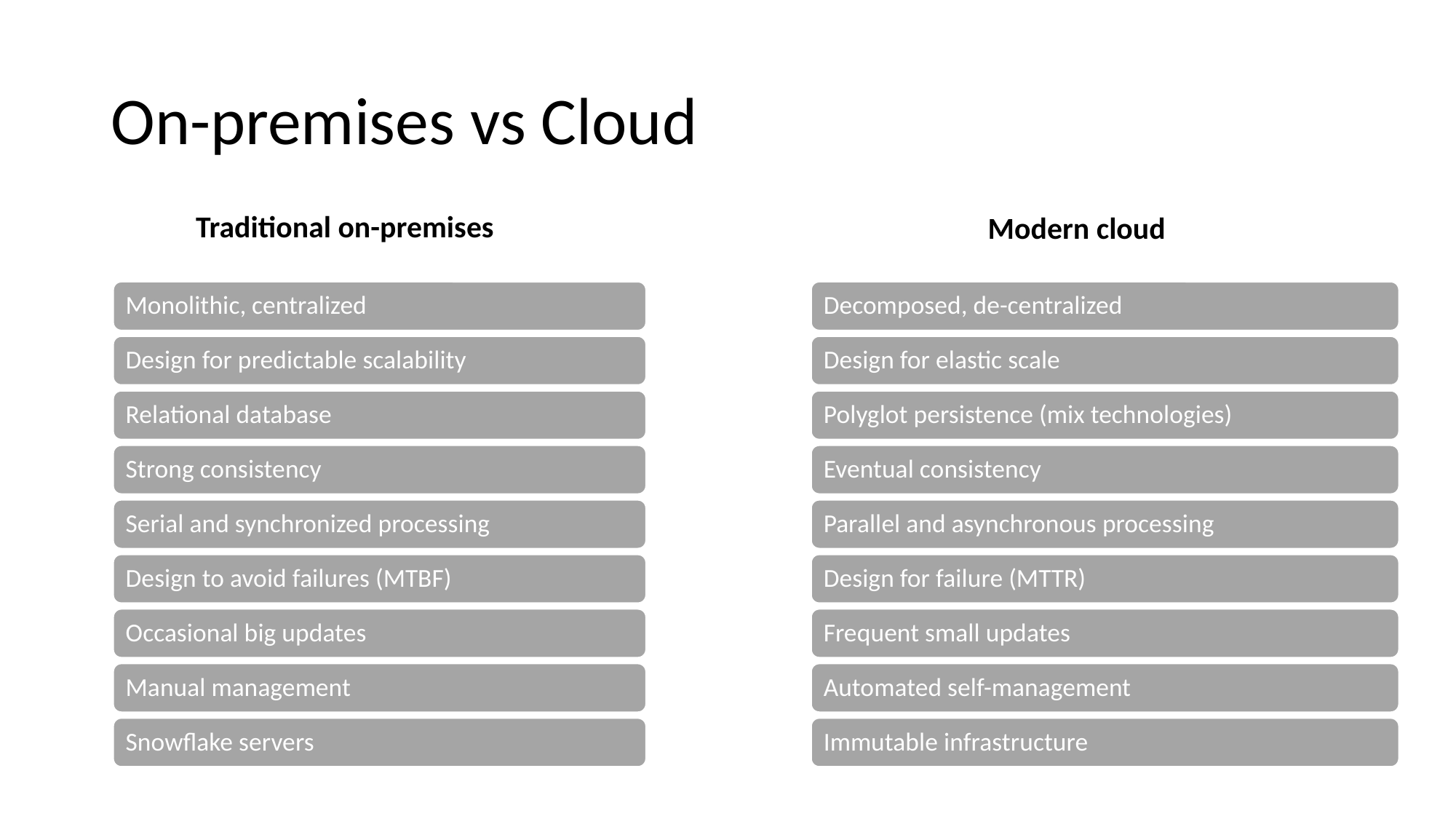

# On-premises vs Cloud
Traditional on-premises
Modern cloud
Decomposed, de-centralized
Design for elastic scale
Polyglot persistence (mix technologies)
Eventual consistency
Parallel and asynchronous processing
Design for failure (MTTR)
Frequent small updates
Automated self-management
Immutable infrastructure
Monolithic, centralized
Design for predictable scalability
Relational database
Strong consistency
Serial and synchronized processing
Design to avoid failures (MTBF)
Occasional big updates
Manual management
Snowflake servers